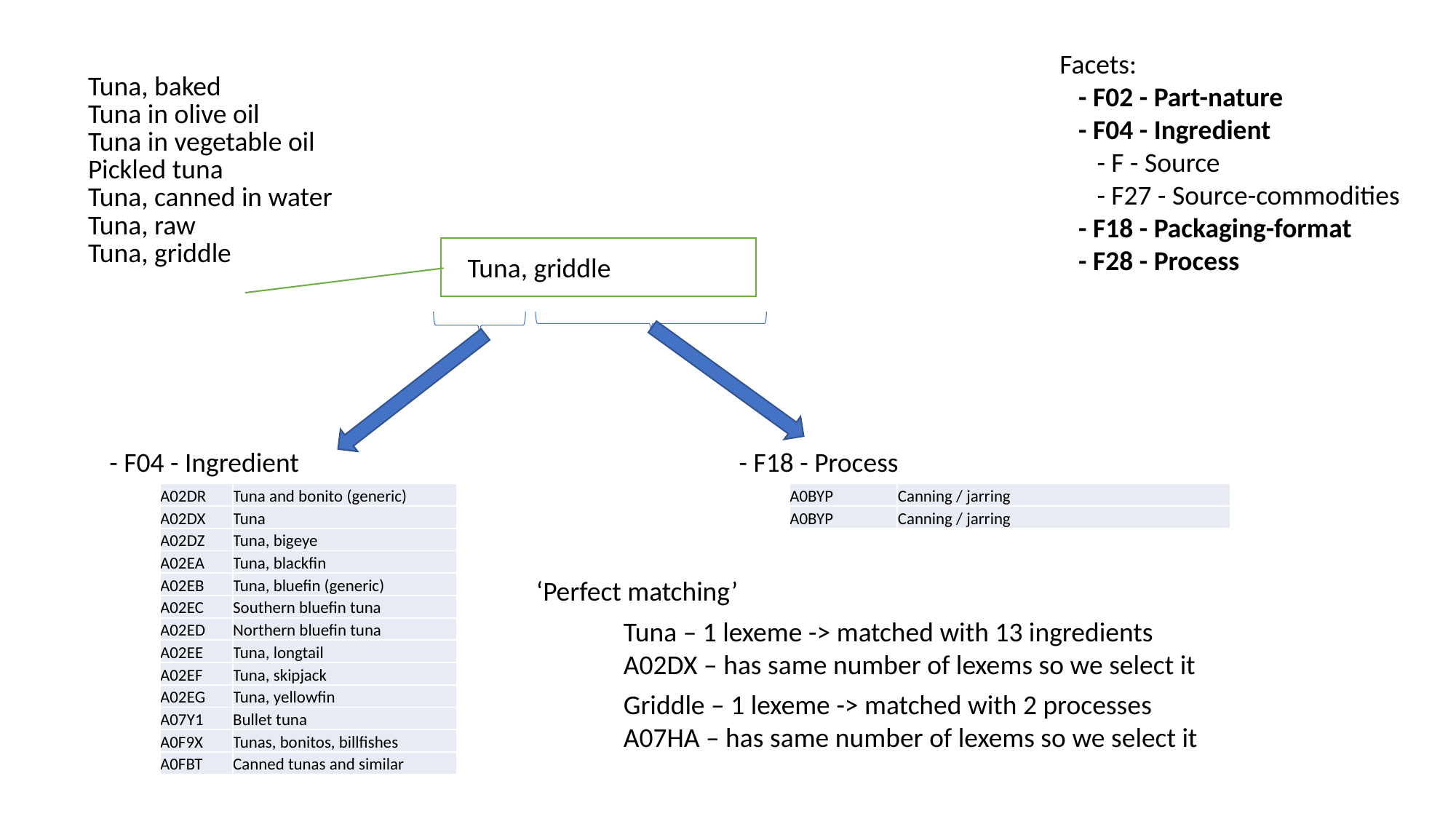

Facets:
   - F02 - Part-nature
   - F04 - Ingredient
      - F - Source
      - F27 - Source-commodities
   - F18 - Packaging-format
   - F28 - Process
| Tuna, baked Tuna in olive oil |
| --- |
| Tuna in vegetable oil |
| Pickled tuna |
| Tuna, canned in water |
| Tuna, raw |
| Tuna, griddle |

Tuna, griddle

- F04 - Ingredient
- F18 - Process
| A02DR | Tuna and bonito (generic) |
| --- | --- |
| A02DX | Tuna |
| A02DZ | Tuna, bigeye |
| A02EA | Tuna, blackfin |
| A02EB | Tuna, bluefin (generic) |
| A02EC | Southern bluefin tuna |
| A02ED | Northern bluefin tuna |
| A02EE | Tuna, longtail |
| A02EF | Tuna, skipjack |
| A02EG | Tuna, yellowfin |
| A07Y1 | Bullet tuna |
| A0F9X | Tunas, bonitos, billfishes |
| A0FBT | Canned tunas and similar |
| A0BYP | Canning / jarring |
| --- | --- |
| A0BYP | Canning / jarring |
‘Perfect matching’
Tuna – 1 lexeme -> matched with 13 ingredients
A02DX – has same number of lexems so we select it
Griddle – 1 lexeme -> matched with 2 processes
A07HA – has same number of lexems so we select it